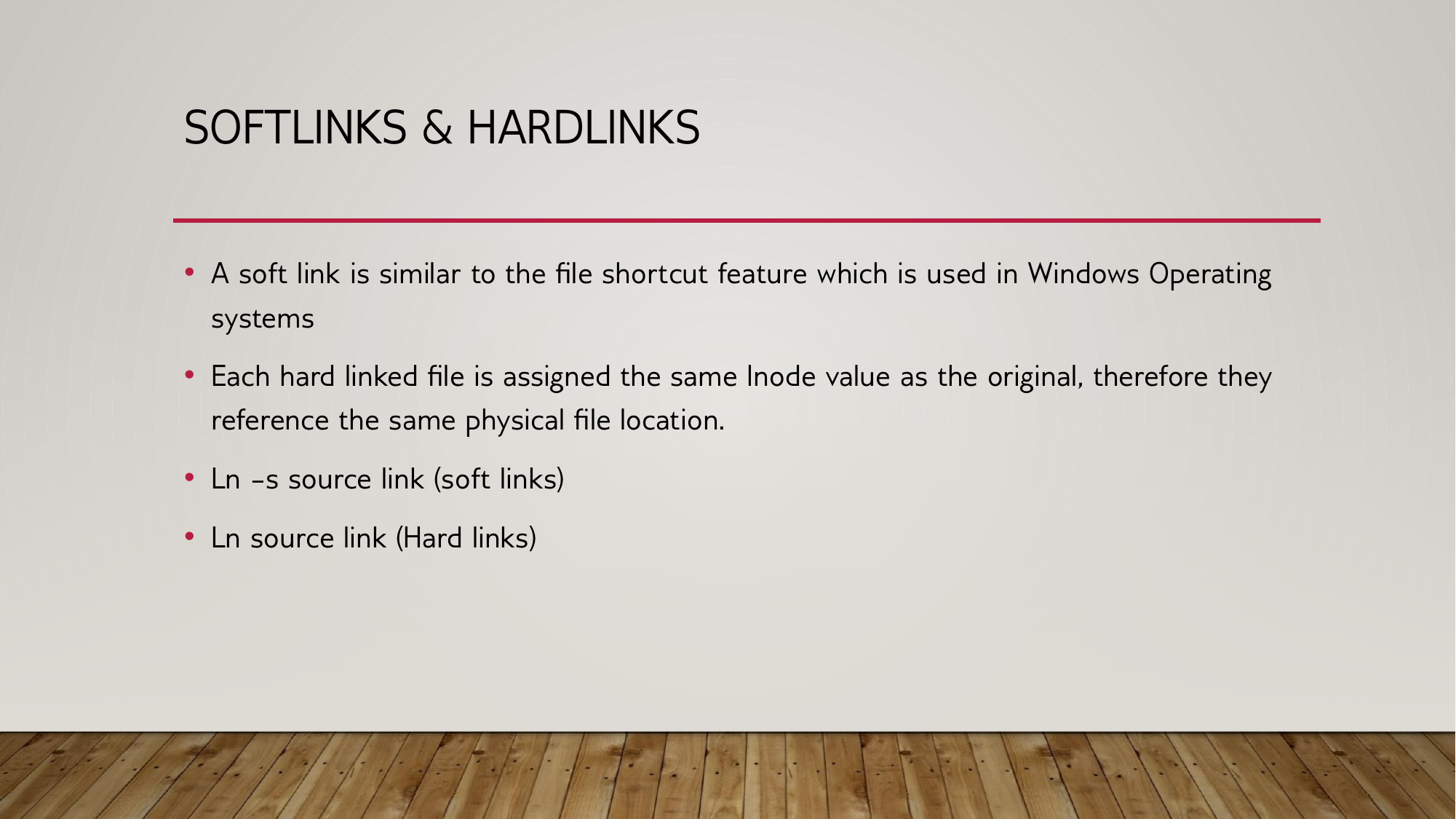

# SOFTLINKS & HARDLINKS
A soft link is similar to the file shortcut feature which is used in Windows Operating systems
Each hard linked file is assigned the same Inode value as the original, therefore they reference the same physical file location.
Ln –s source link (soft links)
Ln source link (Hard links)